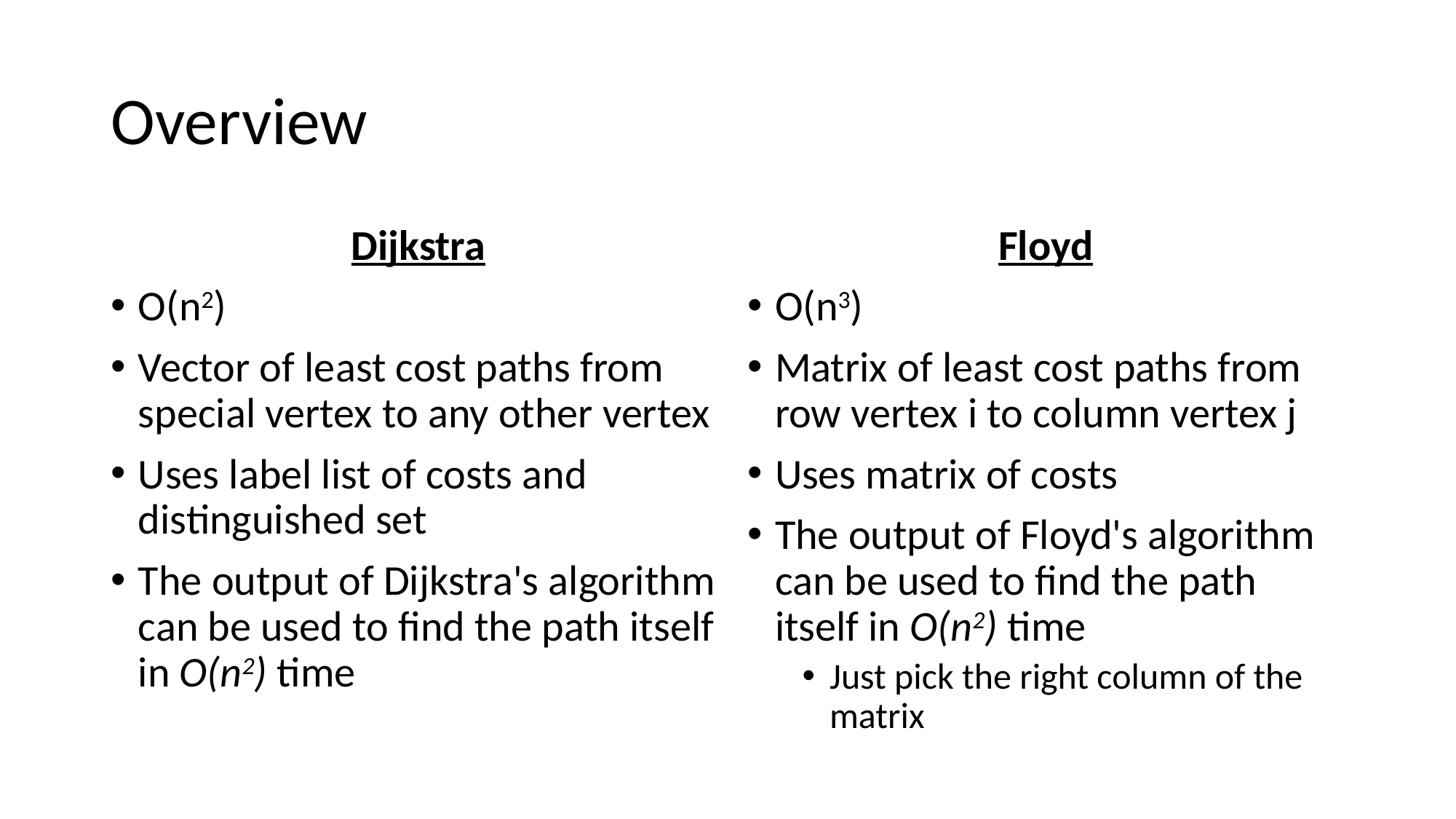

# Overview
Floyd
O(n3)
Matrix of least cost paths from row vertex i to column vertex j
Uses matrix of costs
The output of Floyd's algorithm can be used to find the path itself in O(n2) time
Just pick the right column of the matrix
Dijkstra
O(n2)
Vector of least cost paths from special vertex to any other vertex
Uses label list of costs and distinguished set
The output of Dijkstra's algorithm can be used to find the path itself in O(n2) time